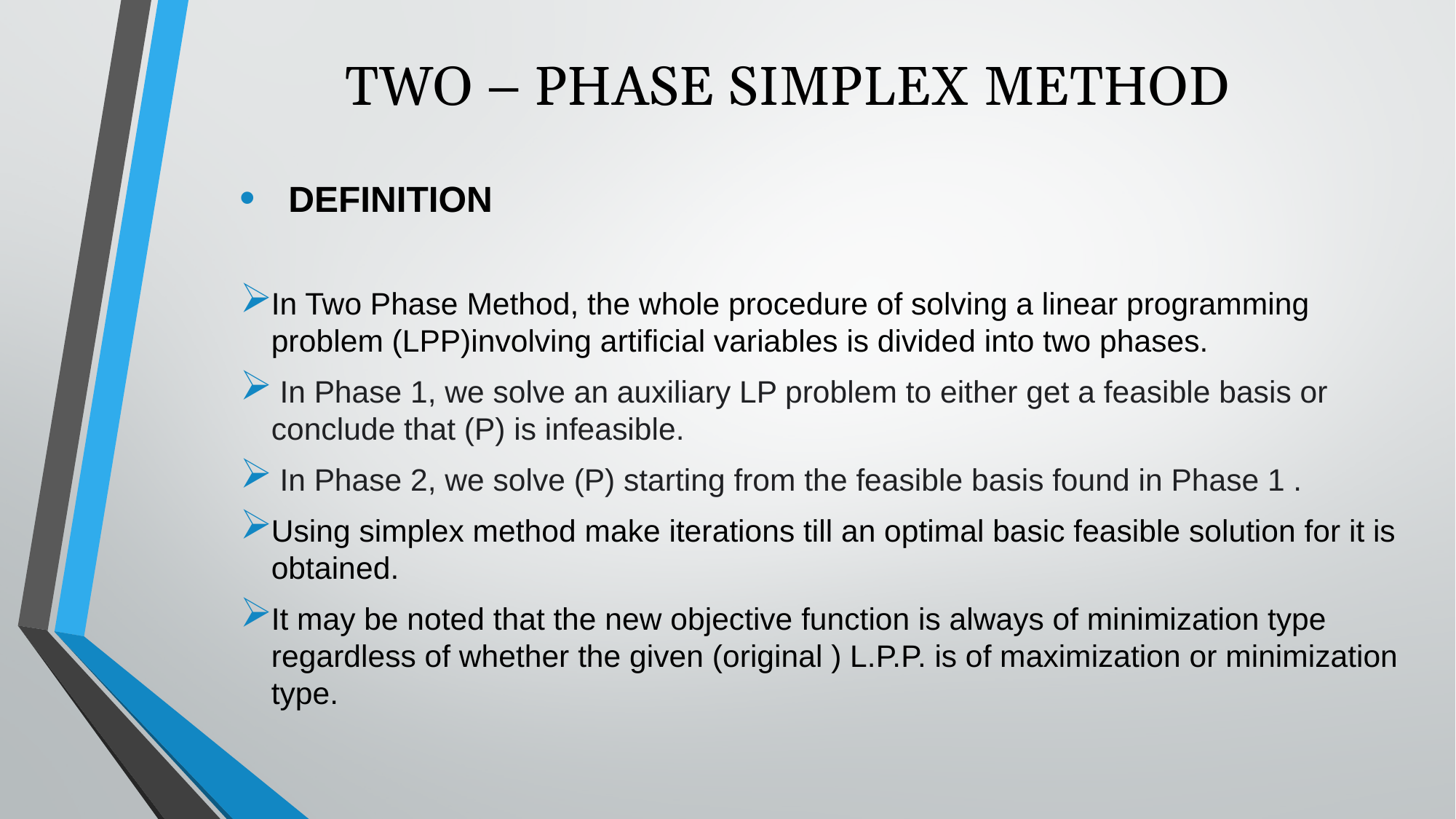

# TWO – PHASE SIMPLEX METHOD
  DEFINITION

In Two Phase Method, the whole procedure of solving a linear programming problem (LPP)involving artificial variables is divided into two phases.
 In Phase 1, we solve an auxiliary LP problem to either get a feasible basis or conclude that (P) is infeasible.
 In Phase 2, we solve (P) starting from the feasible basis found in Phase 1 .
Using simplex method make iterations till an optimal basic feasible solution for it is obtained.
It may be noted that the new objective function is always of minimization type regardless of whether the given (original ) L.P.P. is of maximization or minimization type.